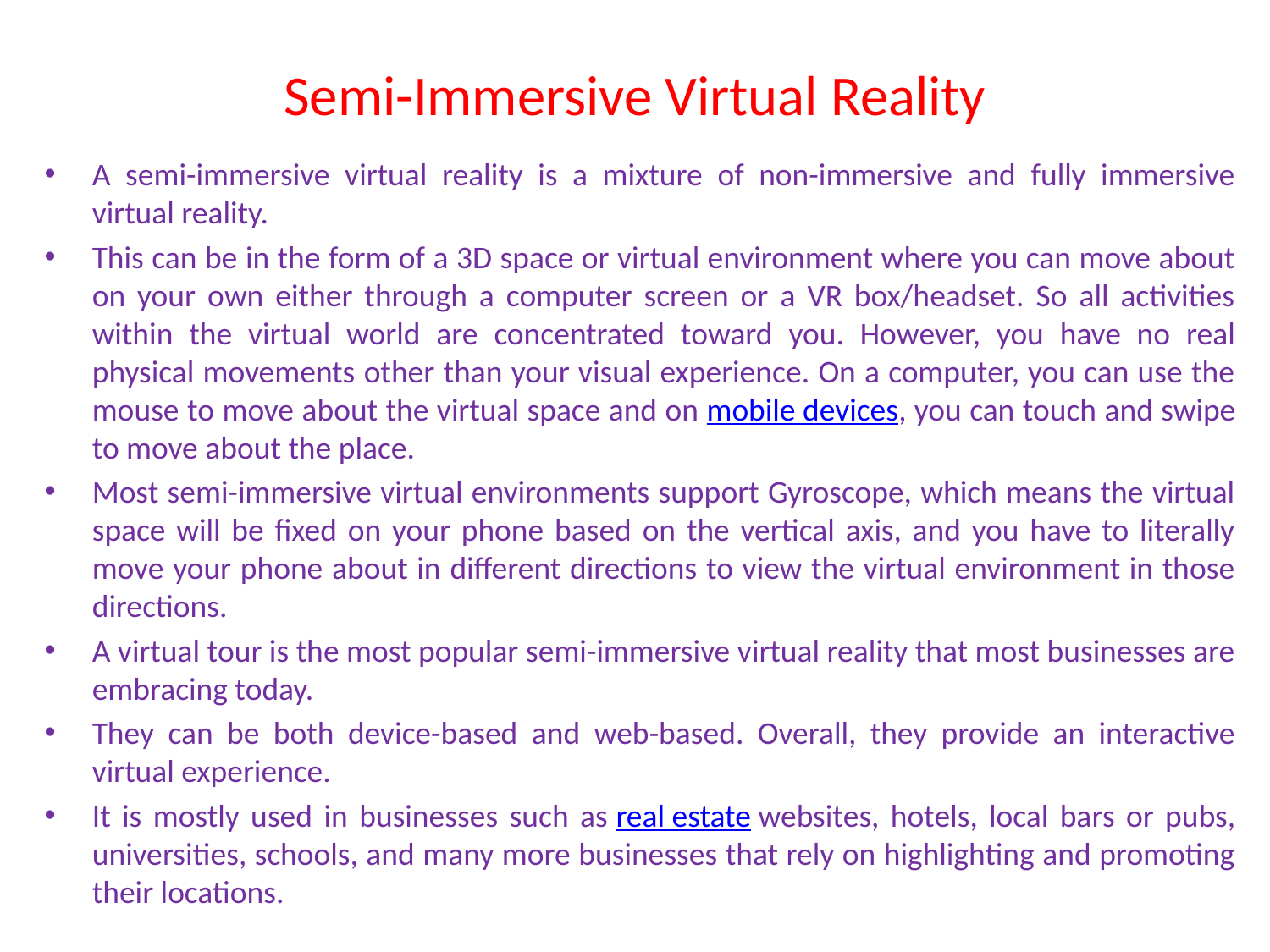

# Semi-Immersive Virtual Reality
A semi-immersive virtual reality is a mixture of non-immersive and fully immersive virtual reality.
This can be in the form of a 3D space or virtual environment where you can move about on your own either through a computer screen or a VR box/headset. So all activities within the virtual world are concentrated toward you. However, you have no real physical movements other than your visual experience. On a computer, you can use the mouse to move about the virtual space and on mobile devices, you can touch and swipe to move about the place.
Most semi-immersive virtual environments support Gyroscope, which means the virtual space will be fixed on your phone based on the vertical axis, and you have to literally move your phone about in different directions to view the virtual environment in those directions.
A virtual tour is the most popular semi-immersive virtual reality that most businesses are embracing today.
They can be both device-based and web-based. Overall, they provide an interactive virtual experience.
It is mostly used in businesses such as real estate websites, hotels, local bars or pubs, universities, schools, and many more businesses that rely on highlighting and promoting their locations.